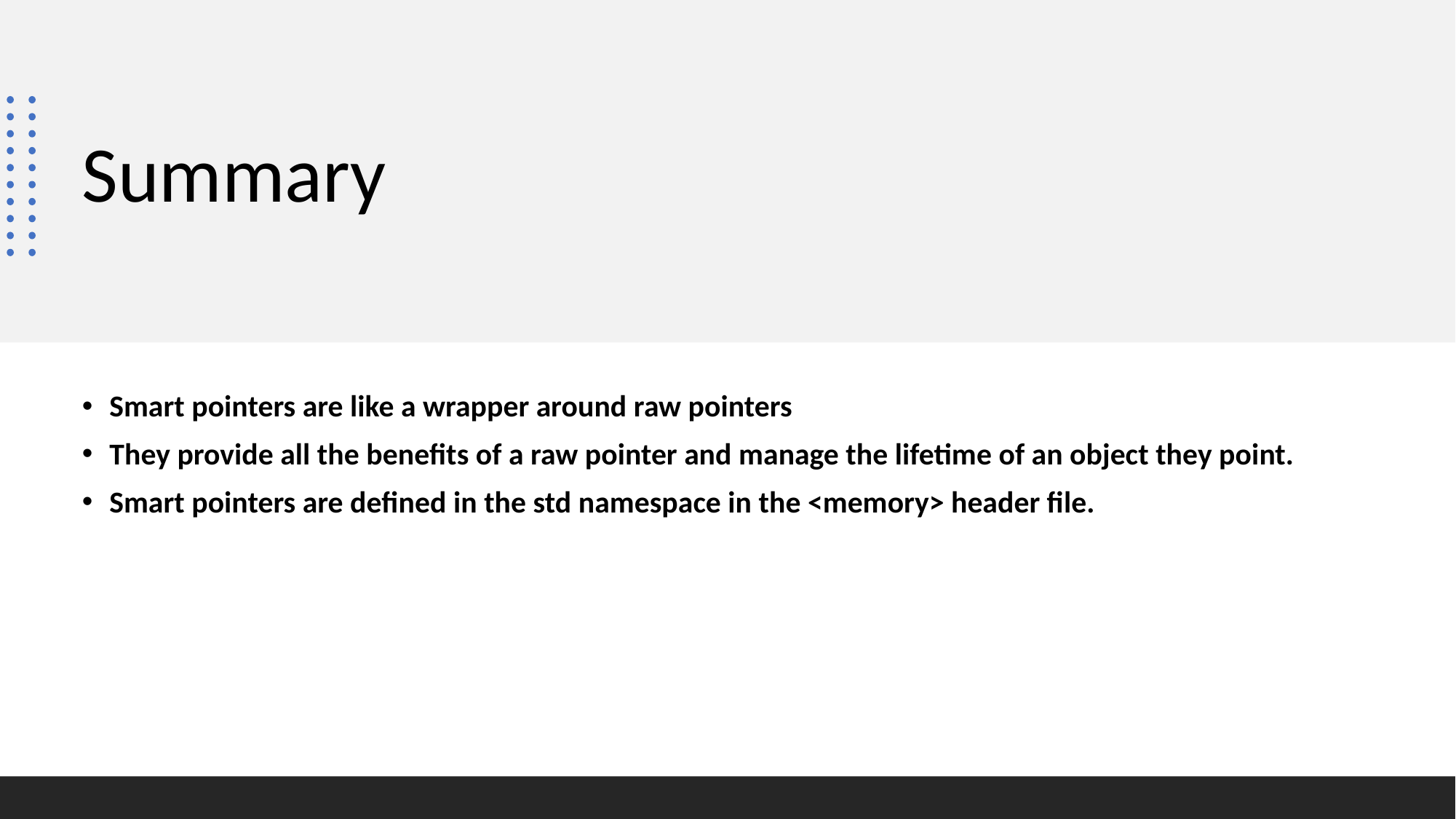

# Summary

Smart pointers are like a wrapper around raw pointers
They provide all the benefits of a raw pointer and manage the lifetime of an object they point.
Smart pointers are defined in the std namespace in the <memory> header file.